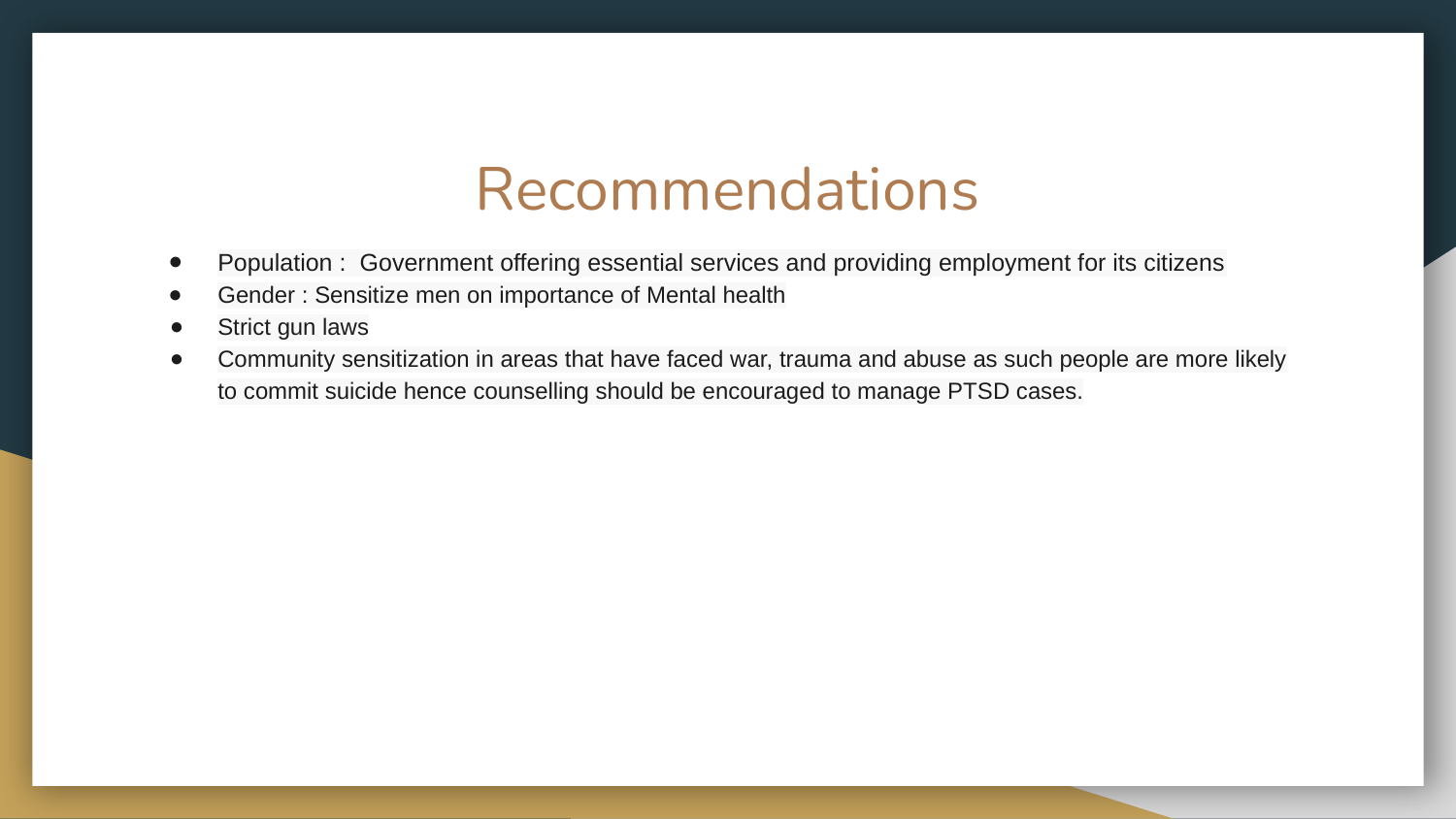

# Recommendations
Population :  Government offering essential services and providing employment for its citizens
Gender : Sensitize men on importance of Mental health
Strict gun laws
Community sensitization in areas that have faced war, trauma and abuse as such people are more likely to commit suicide hence counselling should be encouraged to manage PTSD cases.